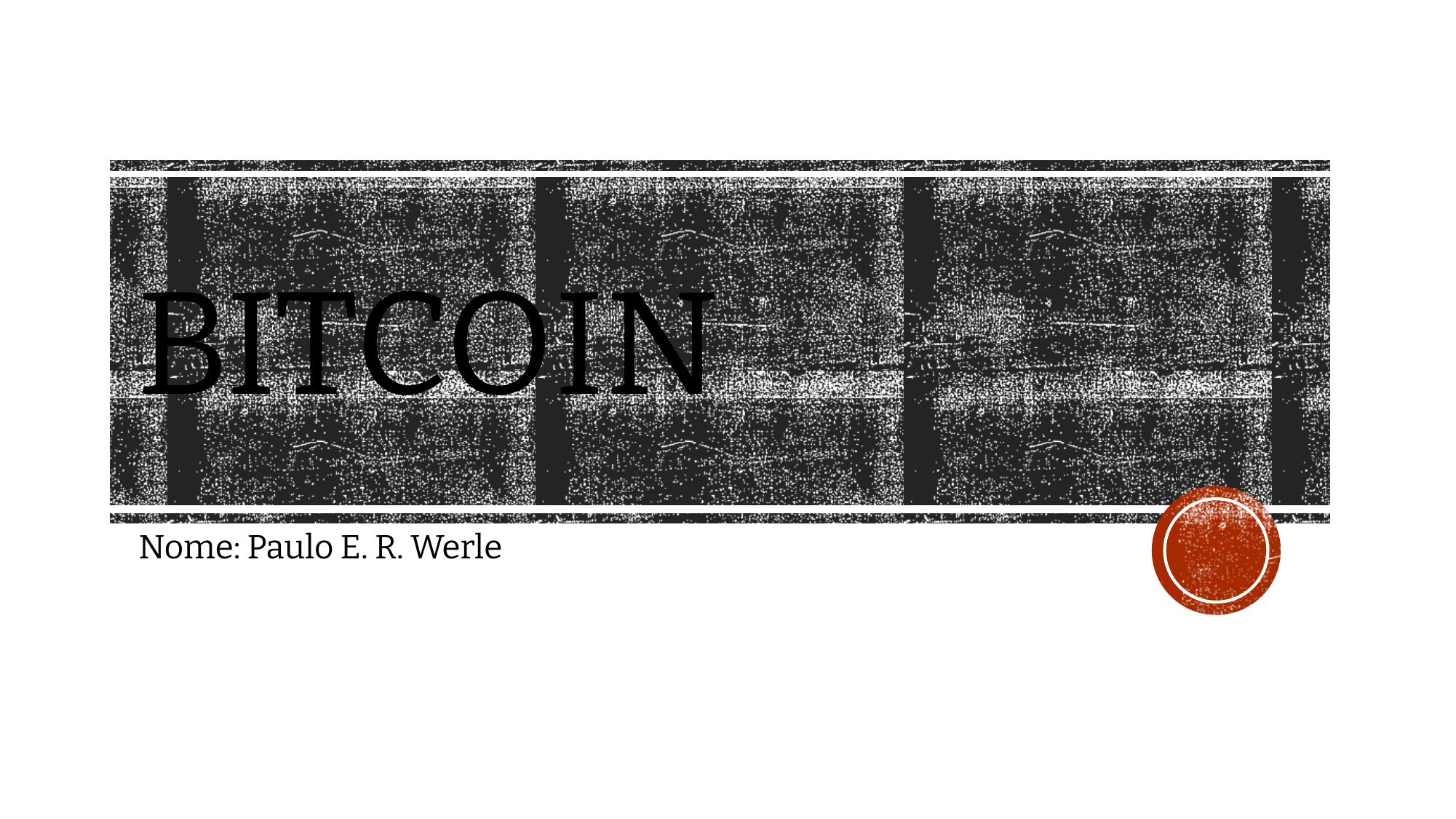

# Bitcoin
Nome: Paulo E. R. Werle